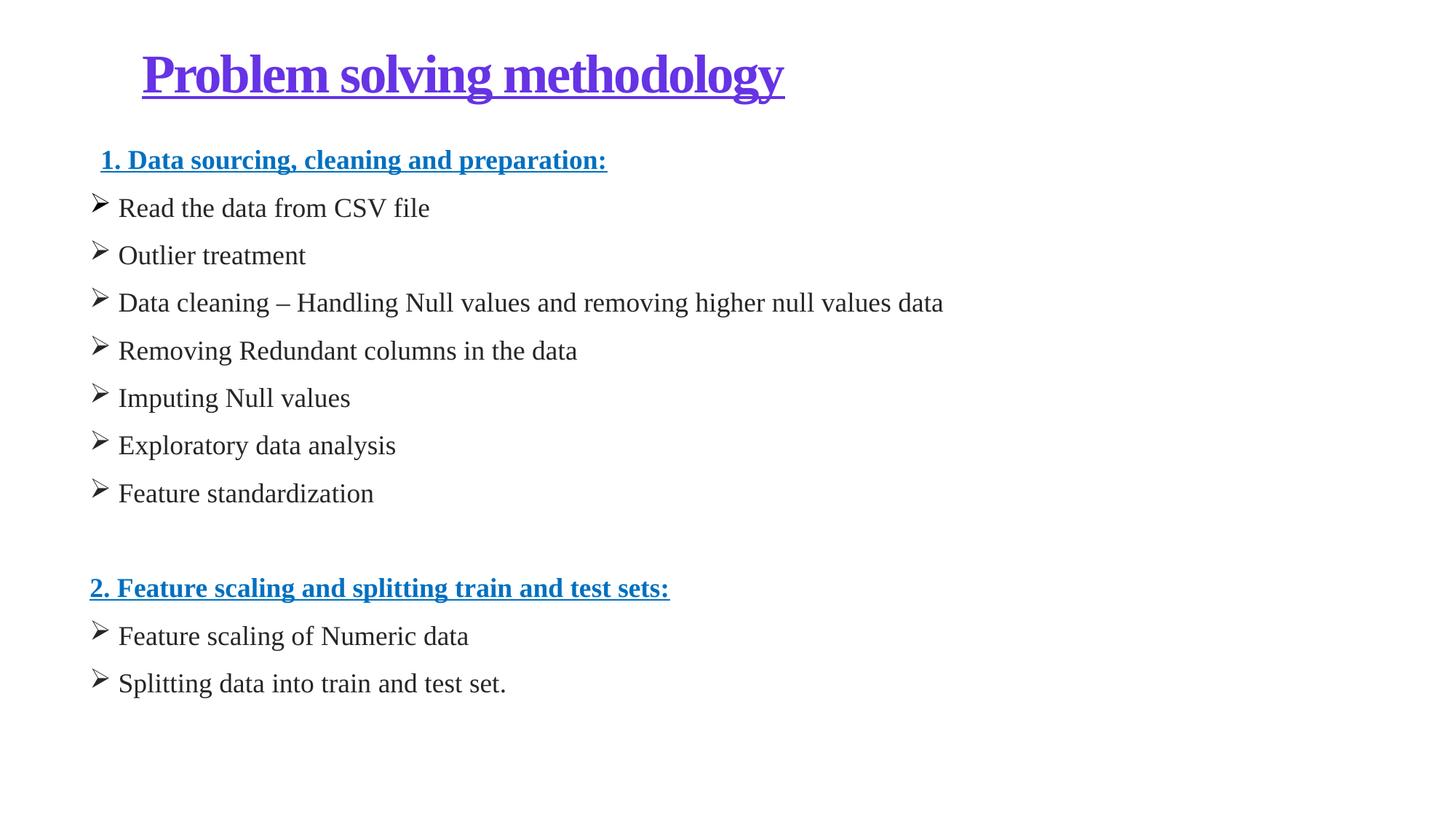

# Problem solving methodology
1. Data sourcing, cleaning and preparation:
 Read the data from CSV file
 Outlier treatment
 Data cleaning – Handling Null values and removing higher null values data
 Removing Redundant columns in the data
 Imputing Null values
 Exploratory data analysis
 Feature standardization

2. Feature scaling and splitting train and test sets:
 Feature scaling of Numeric data
 Splitting data into train and test set.